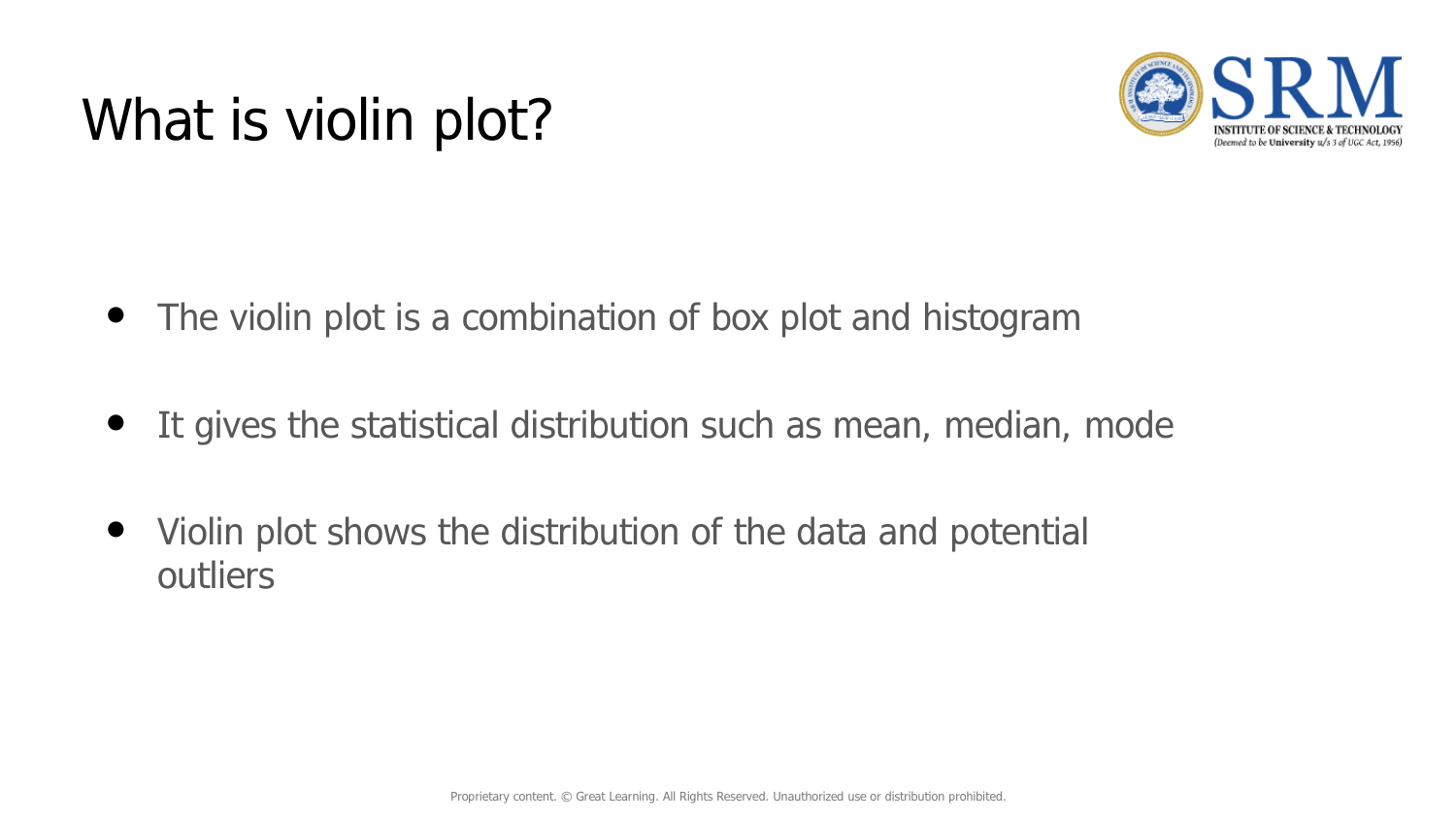

# What is violin plot?
The violin plot is a combination of box plot and histogram

It gives the statistical distribution such as mean, median, mode

Violin plot shows the distribution of the data and potential outliers
Proprietary content. © Great Learning. All Rights Reserved. Unauthorized use or distribution prohibited.